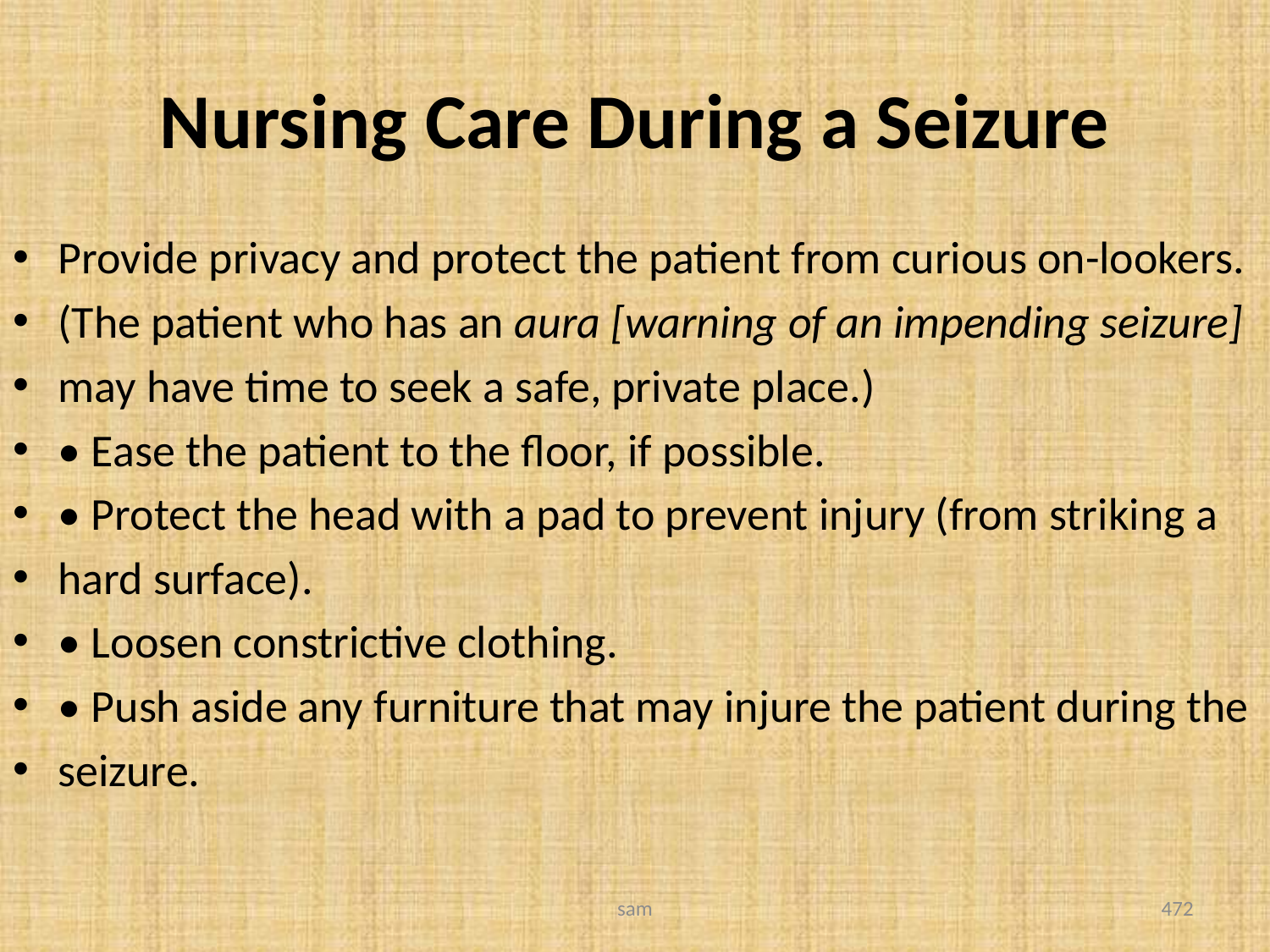

# Nursing Care During a Seizure
Provide privacy and protect the patient from curious on-lookers.
(The patient who has an aura [warning of an impending seizure]
may have time to seek a safe, private place.)
• Ease the patient to the floor, if possible.
• Protect the head with a pad to prevent injury (from striking a
hard surface).
• Loosen constrictive clothing.
• Push aside any furniture that may injure the patient during the
seizure.
sam
472